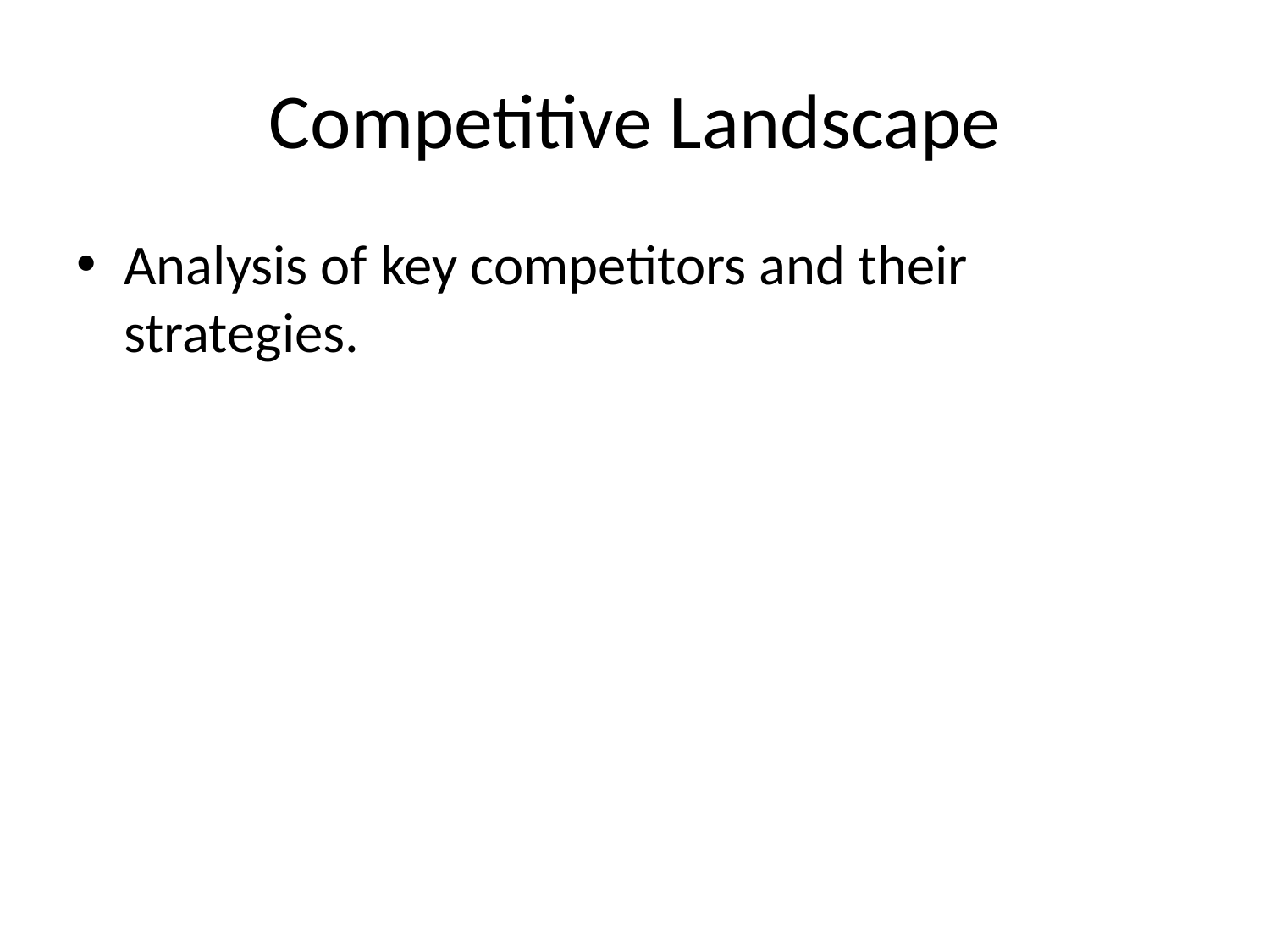

# Competitive Landscape
Analysis of key competitors and their strategies.